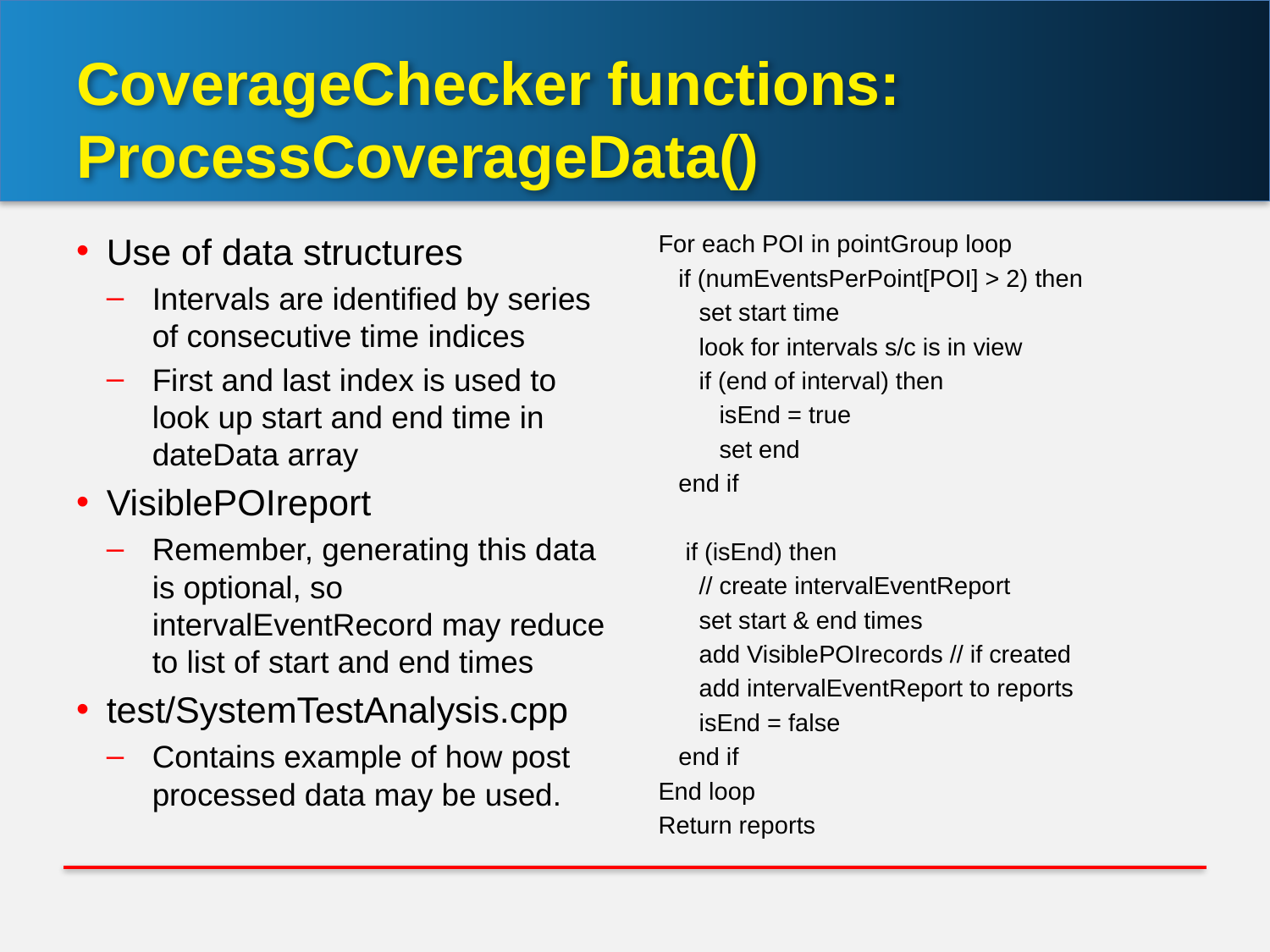

# CoverageChecker functions: ProcessCoverageData()
Use of data structures
Intervals are identified by series of consecutive time indices
First and last index is used to look up start and end time in dateData array
VisiblePOIreport
Remember, generating this data is optional, so intervalEventRecord may reduce to list of start and end times
test/SystemTestAnalysis.cpp
Contains example of how post processed data may be used.

For each POI in pointGroup loop
   if (numEventsPerPoint[POI] > 2) then
      set start time
      look for intervals s/c is in view
      if (end of interval) then
         isEnd = true
         set end
   end if

    if (isEnd) then
      // create intervalEventReport
      set start & end times
      add VisiblePOIrecords // if created
      add intervalEventReport to reports
      isEnd = false
   end if
End loop
Return reports